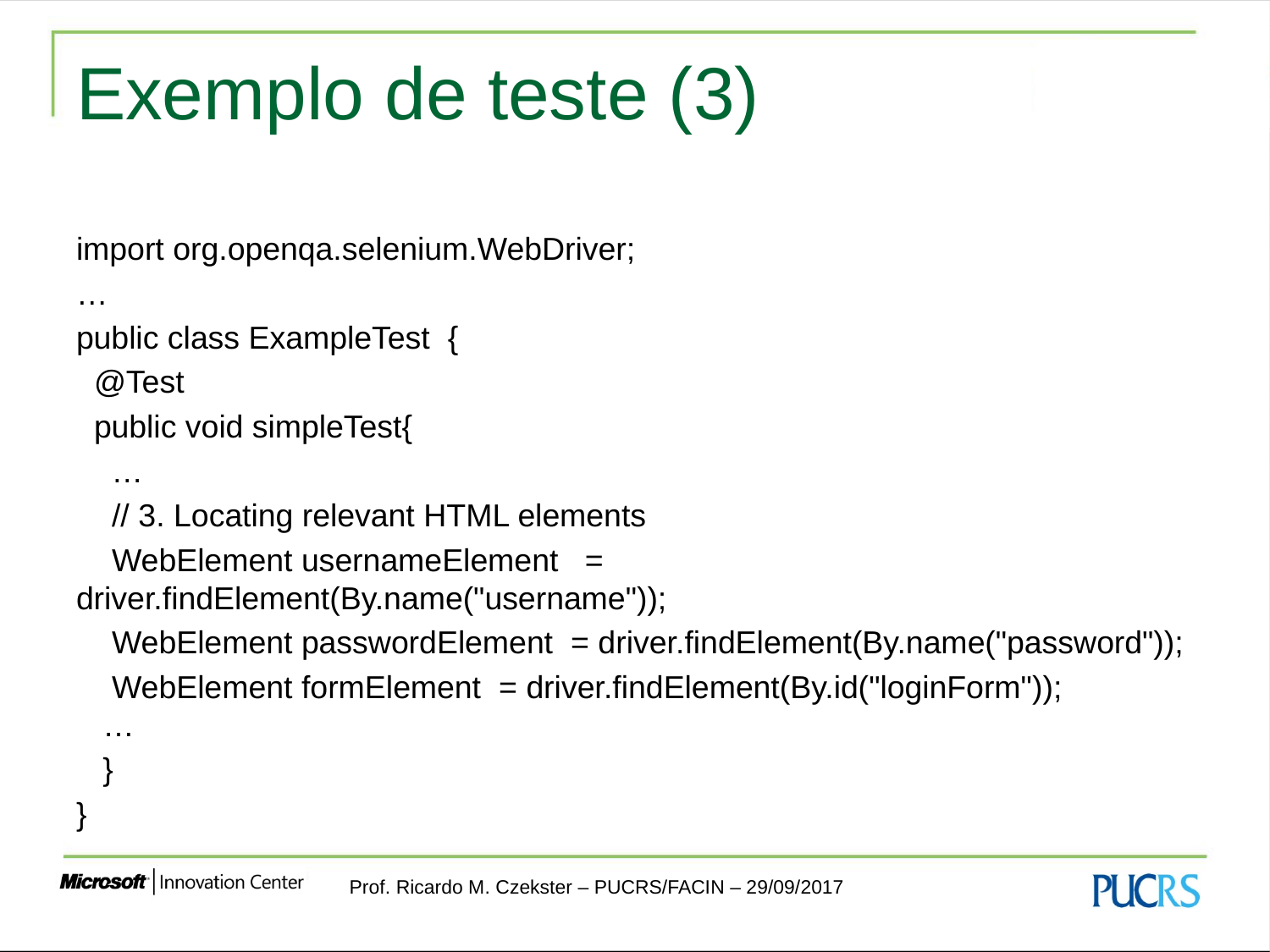

# Exemplo de teste (3)
import org.openqa.selenium.WebDriver;
…
public class ExampleTest  {
  @Test
  public void simpleTest{
    …
    // 3. Locating relevant HTML elements
    WebElement usernameElement   = driver.findElement(By.name("username"));
    WebElement passwordElement  = driver.findElement(By.name("password"));
    WebElement formElement  = driver.findElement(By.id("loginForm"));
   …
   }
}